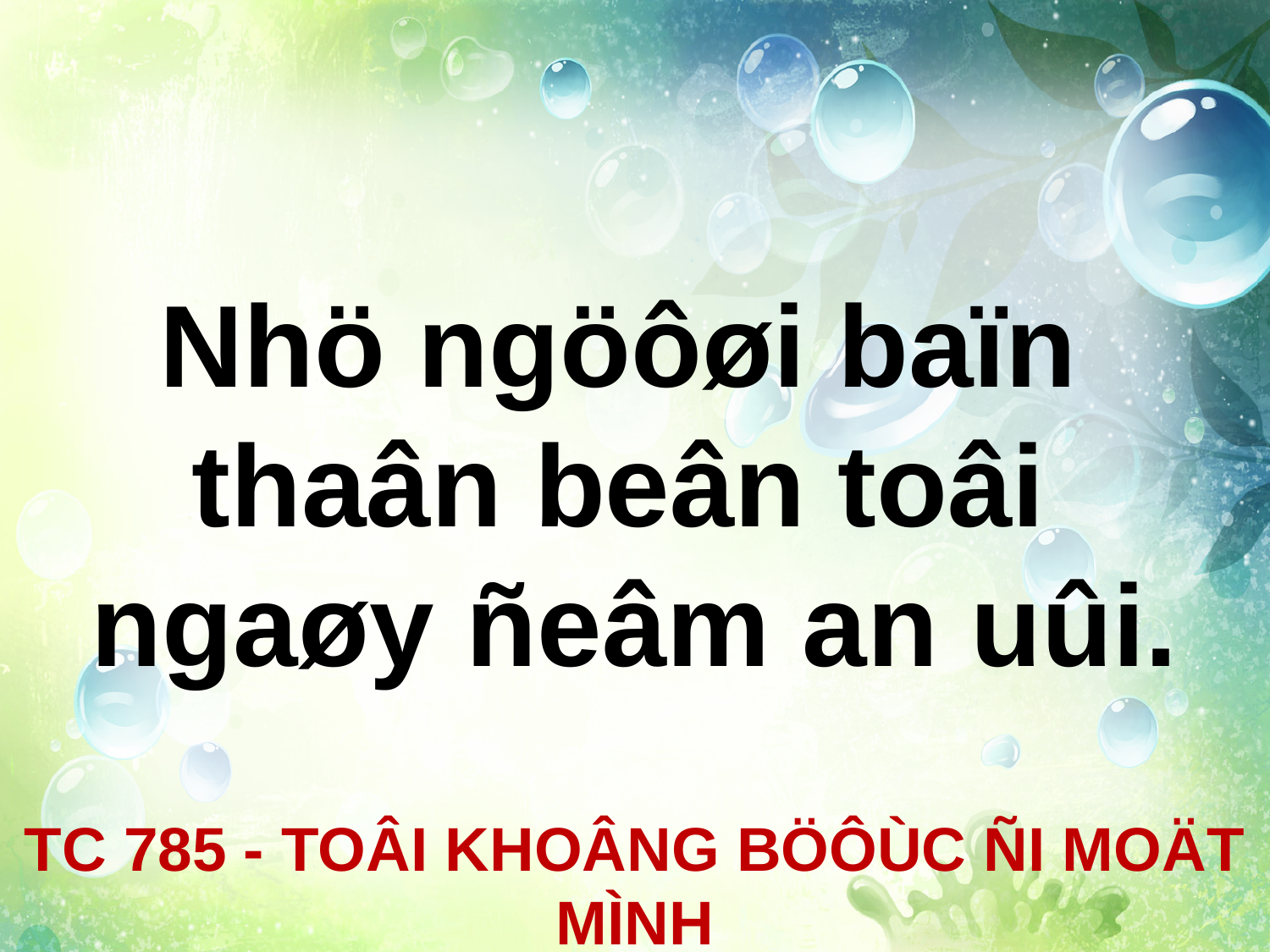

Nhö ngöôøi baïn
thaân beân toâi
ngaøy ñeâm an uûi.
TC 785 - TOÂI KHOÂNG BÖÔÙC ÑI MOÄT MÌNH